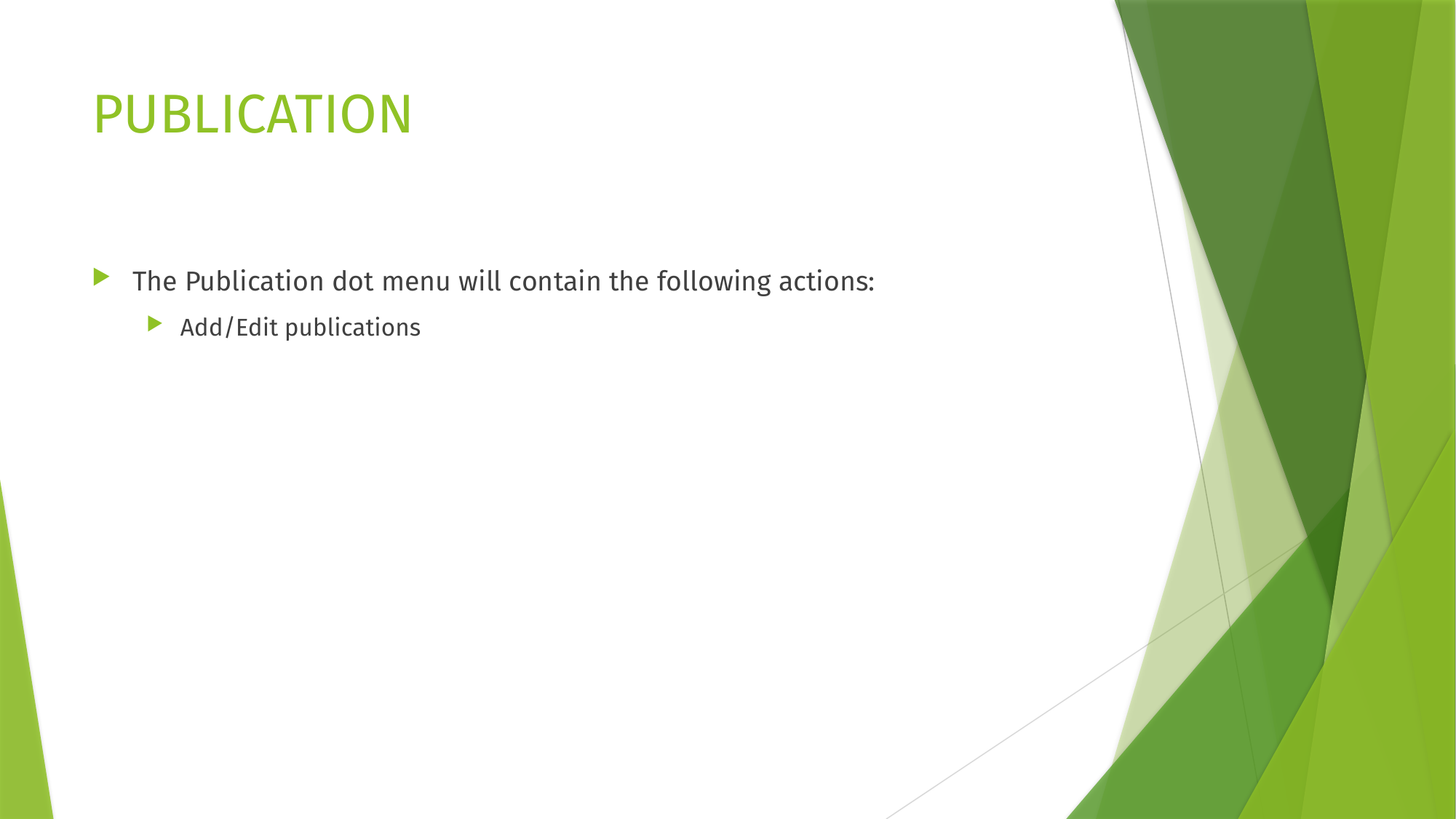

# PUBLICATION
The Publication dot menu will contain the following actions:
Add/Edit publications